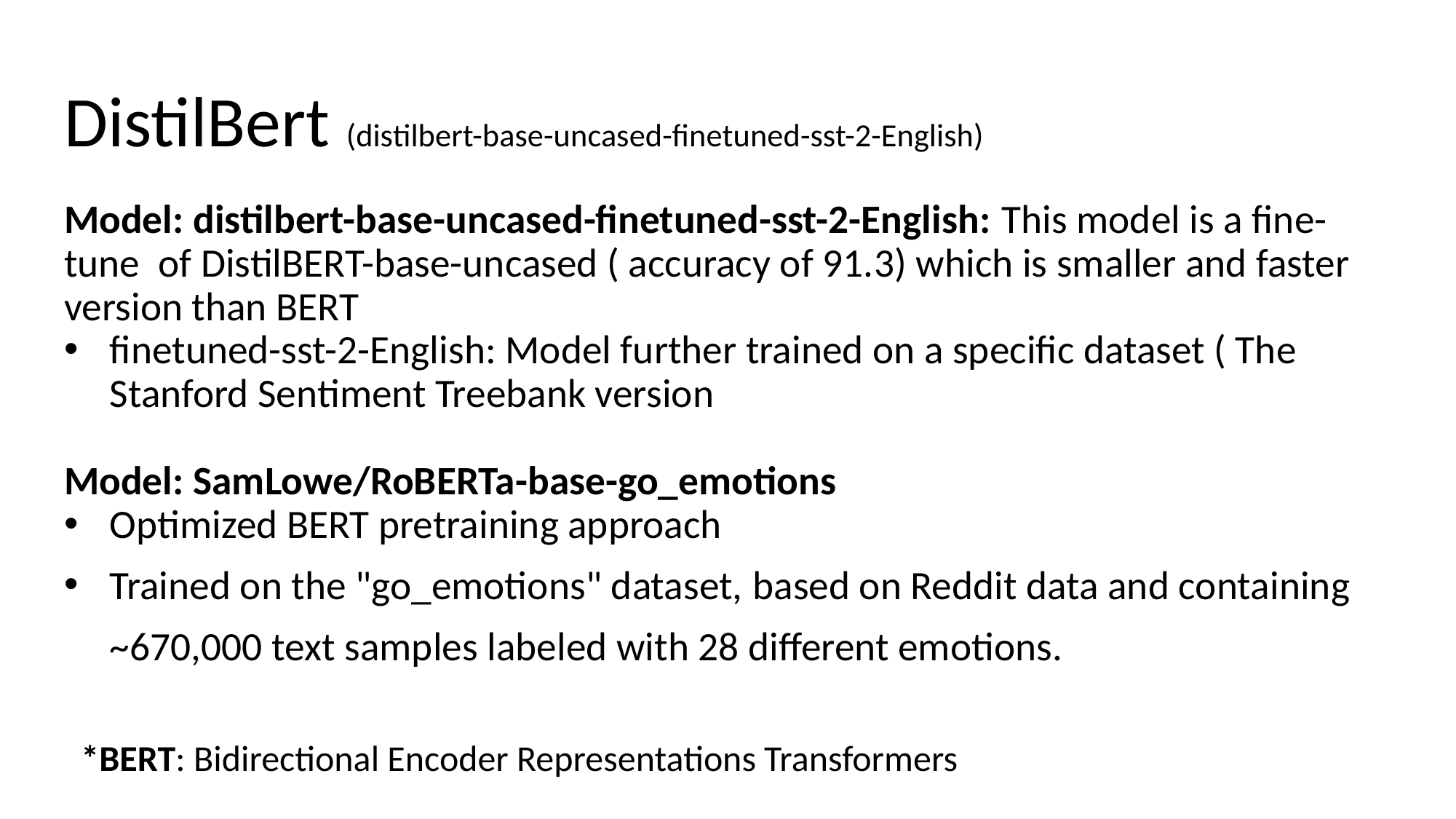

# DistilBert (distilbert-base-uncased-finetuned-sst-2-English)
Model: distilbert-base-uncased-finetuned-sst-2-English: This model is a fine-tune  of DistilBERT-base-uncased ( accuracy of 91.3) which is smaller and faster version than BERT
finetuned-sst-2-English: Model further trained on a specific dataset ( The Stanford Sentiment Treebank version

Model: SamLowe/RoBERTa-base-go_emotions
Optimized BERT pretraining approach
Trained on the "go_emotions" dataset, based on Reddit data and containing ~670,000 text samples labeled with 28 different emotions.
*BERT: Bidirectional Encoder Representations Transformers